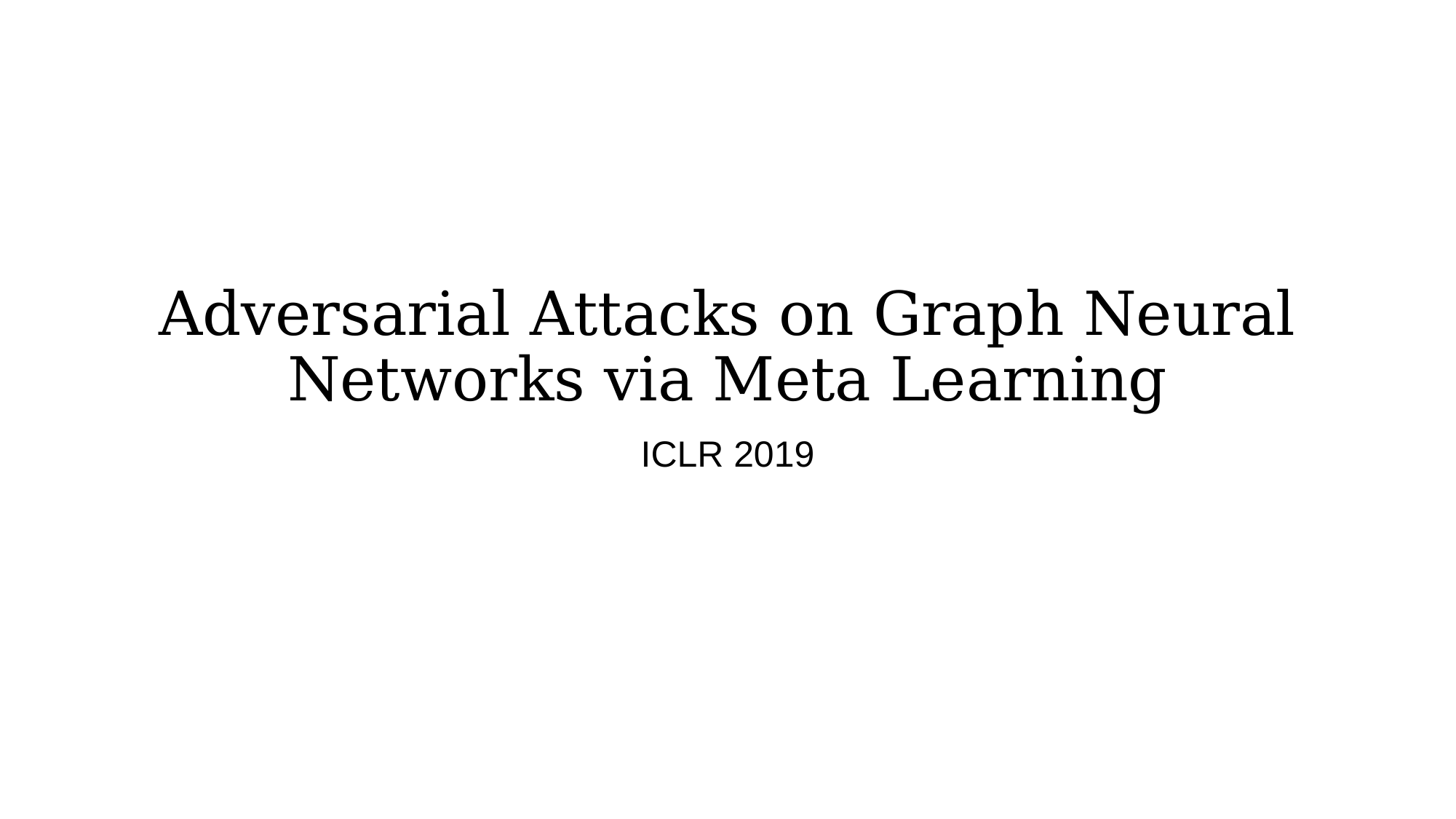

# Adversarial Attacks on Graph Neural Networks via Meta Learning
ICLR 2019